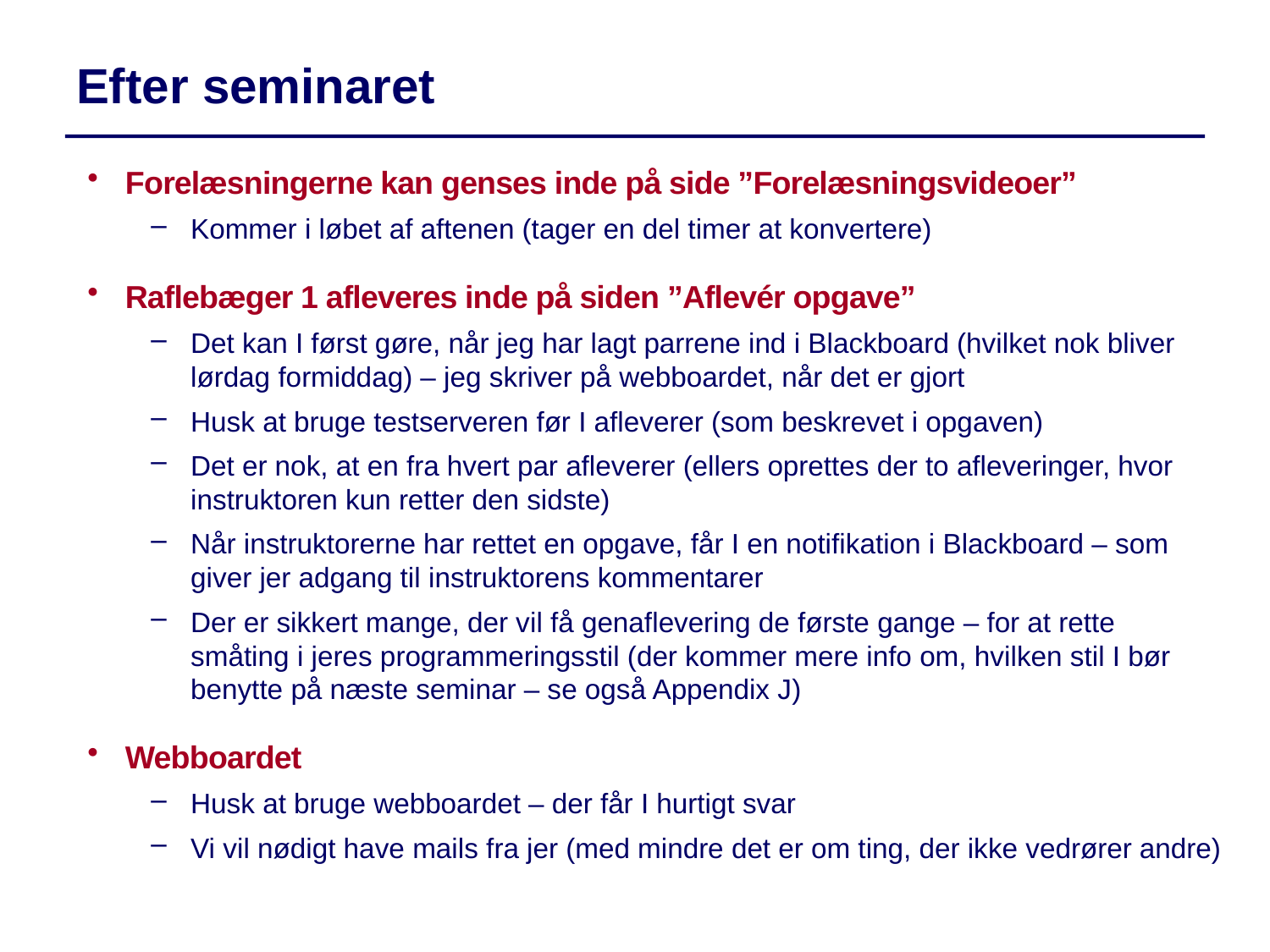

Efter seminaret
Forelæsningerne kan genses inde på side ”Forelæsningsvideoer”
Kommer i løbet af aftenen (tager en del timer at konvertere)
Raflebæger 1 afleveres inde på siden ”Aflevér opgave”
Det kan I først gøre, når jeg har lagt parrene ind i Blackboard (hvilket nok bliver lørdag formiddag) – jeg skriver på webboardet, når det er gjort
Husk at bruge testserveren før I afleverer (som beskrevet i opgaven)
Det er nok, at en fra hvert par afleverer (ellers oprettes der to afleveringer, hvor instruktoren kun retter den sidste)
Når instruktorerne har rettet en opgave, får I en notifikation i Blackboard – som giver jer adgang til instruktorens kommentarer
Der er sikkert mange, der vil få genaflevering de første gange – for at rette småting i jeres programmeringsstil (der kommer mere info om, hvilken stil I bør benytte på næste seminar – se også Appendix J)
Webboardet
Husk at bruge webboardet – der får I hurtigt svar
Vi vil nødigt have mails fra jer (med mindre det er om ting, der ikke vedrører andre)